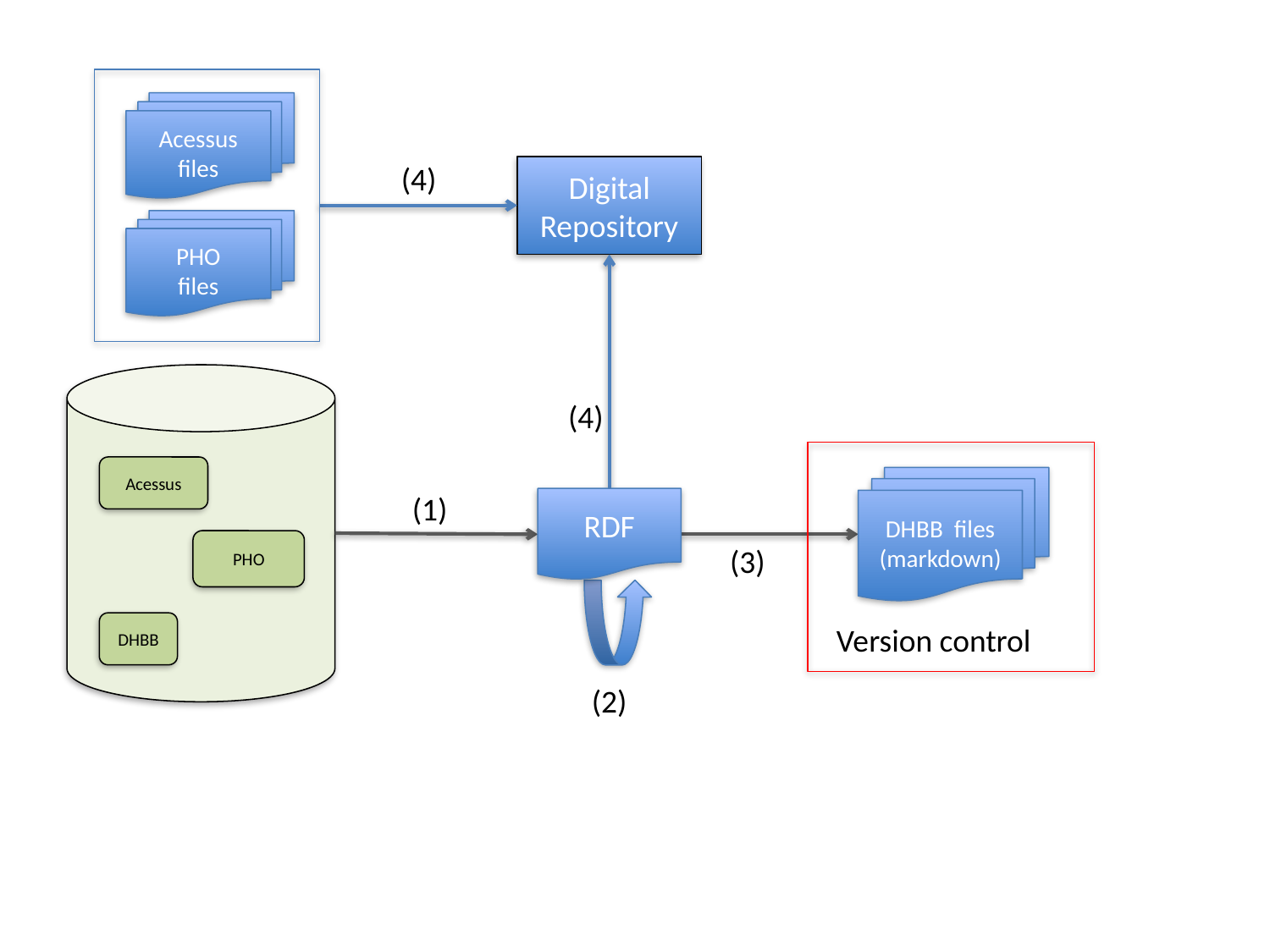

Acessus
files
(4)
Digital Repository
PHO
files

(4)

Acessus
DHBB  files
(markdown)
(1)
RDF
PHO
(3)

DHBB
Version control
(2)